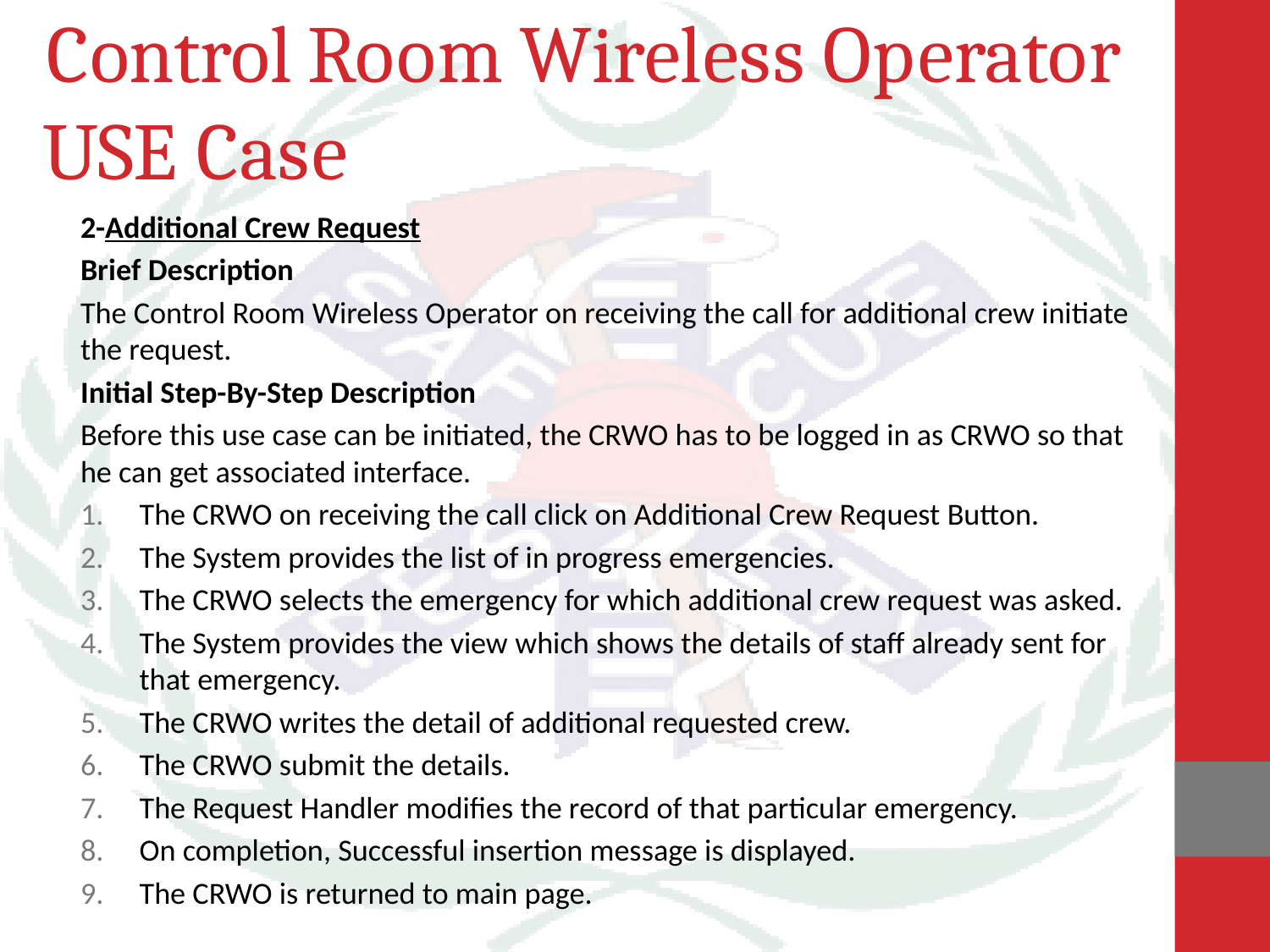

# Control Room Wireless Operator USE Case
2-Additional Crew Request
Brief Description
The Control Room Wireless Operator on receiving the call for additional crew initiate the request.
Initial Step-By-Step Description
Before this use case can be initiated, the CRWO has to be logged in as CRWO so that he can get associated interface.
The CRWO on receiving the call click on Additional Crew Request Button.
The System provides the list of in progress emergencies.
The CRWO selects the emergency for which additional crew request was asked.
The System provides the view which shows the details of staff already sent for that emergency.
The CRWO writes the detail of additional requested crew.
The CRWO submit the details.
The Request Handler modifies the record of that particular emergency.
On completion, Successful insertion message is displayed.
The CRWO is returned to main page.